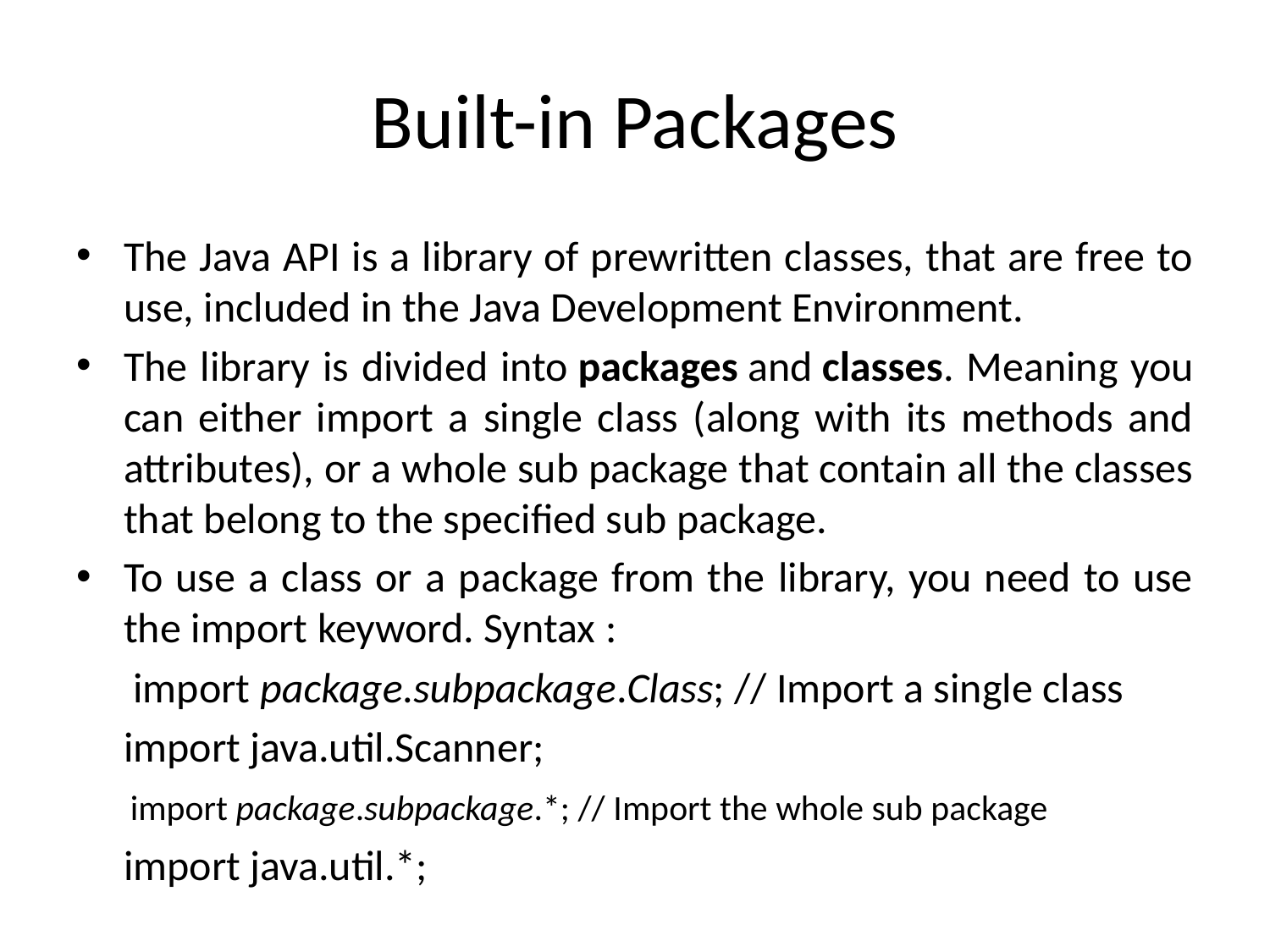

# Built-in Packages
The Java API is a library of prewritten classes, that are free to use, included in the Java Development Environment.
The library is divided into packages and classes. Meaning you can either import a single class (along with its methods and attributes), or a whole sub package that contain all the classes that belong to the specified sub package.
To use a class or a package from the library, you need to use the import keyword. Syntax :
      import package.subpackage.Class; // Import a single class
	import java.util.Scanner;
      import package.subpackage.*; // Import the whole sub package
	import java.util.*;